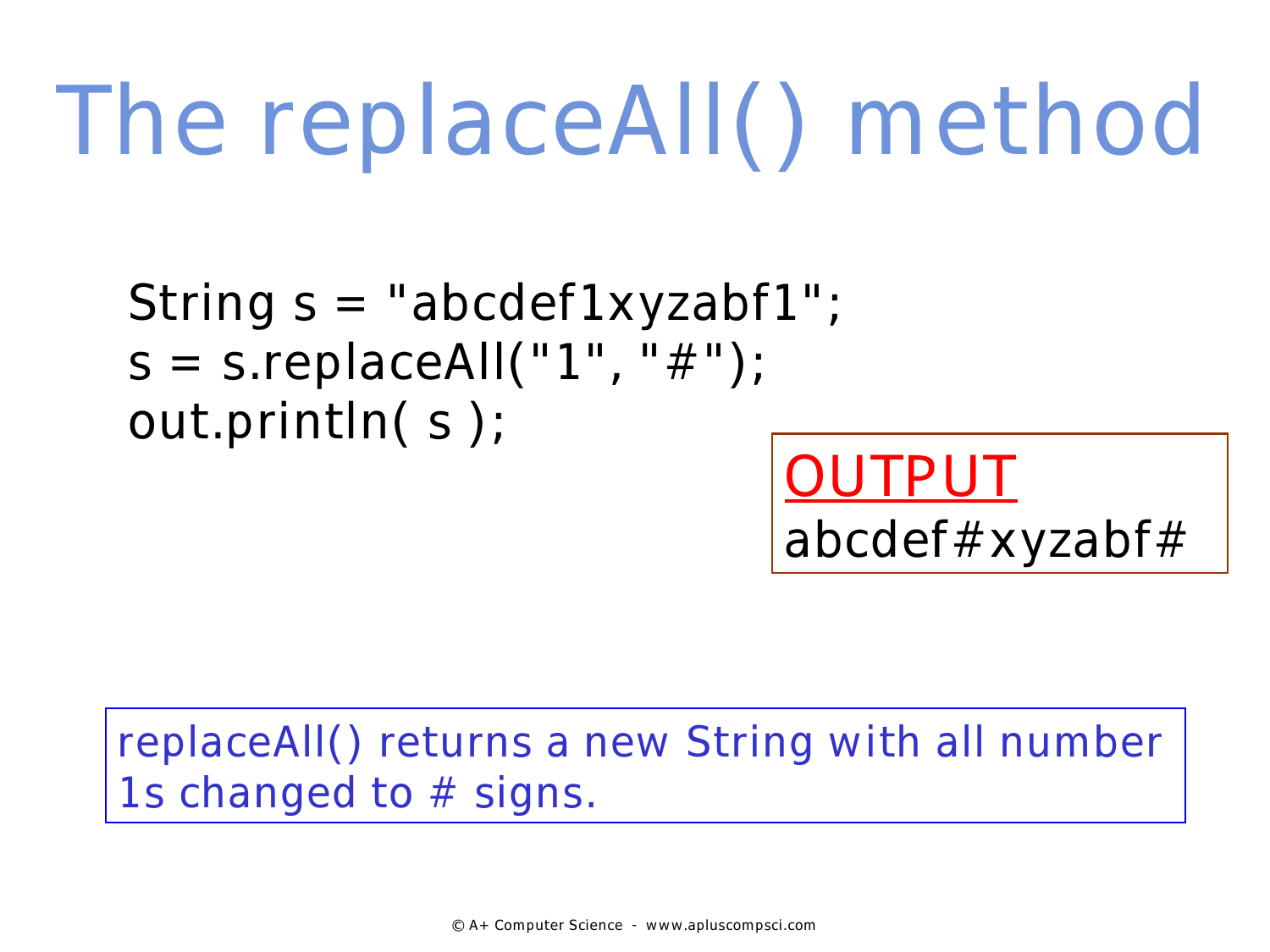

The replaceAll() method
String s = "abcdef1xyzabf1";
s = s.replaceAll("1", "#");
out.println( s );

OUTPUT
abcdef#xyzabf#
replaceAll() returns a new String with all number 1s changed to # signs.

© A+ Computer Science  -  www.apluscompsci.com